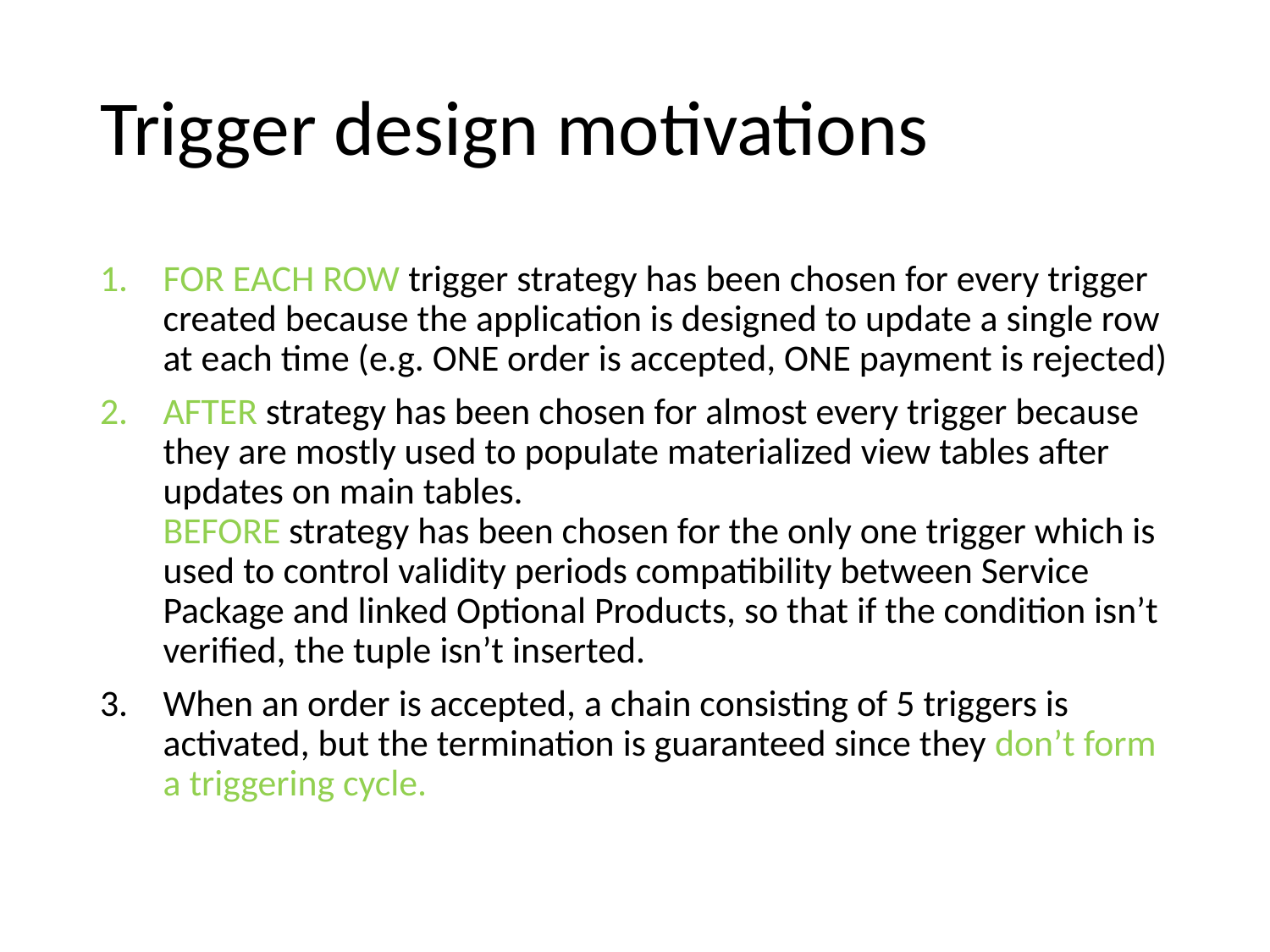

# Trigger design motivations
FOR EACH ROW trigger strategy has been chosen for every trigger created because the application is designed to update a single row at each time (e.g. ONE order is accepted, ONE payment is rejected)
AFTER strategy has been chosen for almost every trigger because they are mostly used to populate materialized view tables after updates on main tables.
BEFORE strategy has been chosen for the only one trigger which is used to control validity periods compatibility between Service Package and linked Optional Products, so that if the condition isn’t verified, the tuple isn’t inserted.
When an order is accepted, a chain consisting of 5 triggers is activated, but the termination is guaranteed since they don’t form a triggering cycle.